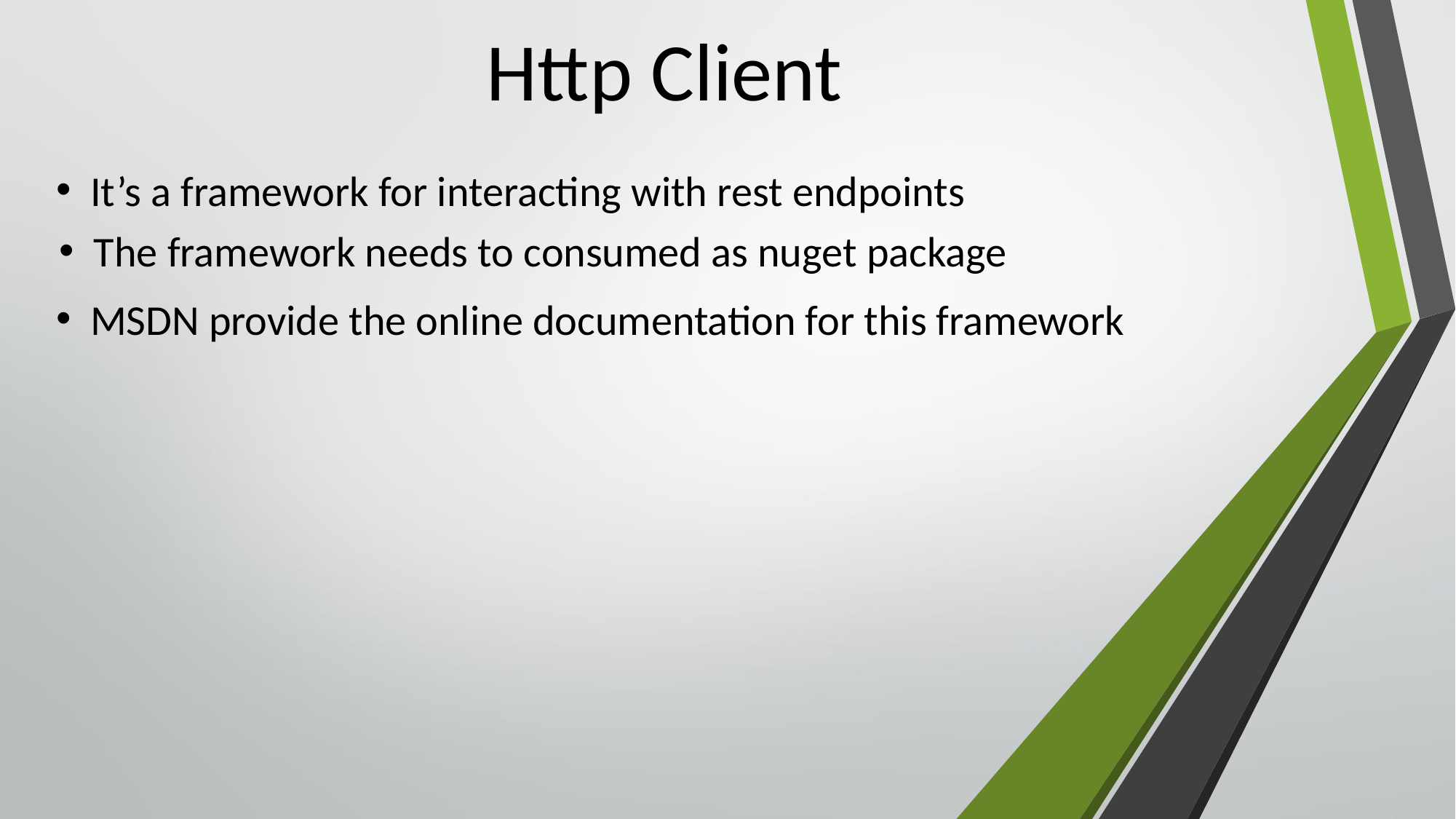

# Http Client
It’s a framework for interacting with rest endpoints
The framework needs to consumed as nuget package

MSDN provide the online documentation for this framework